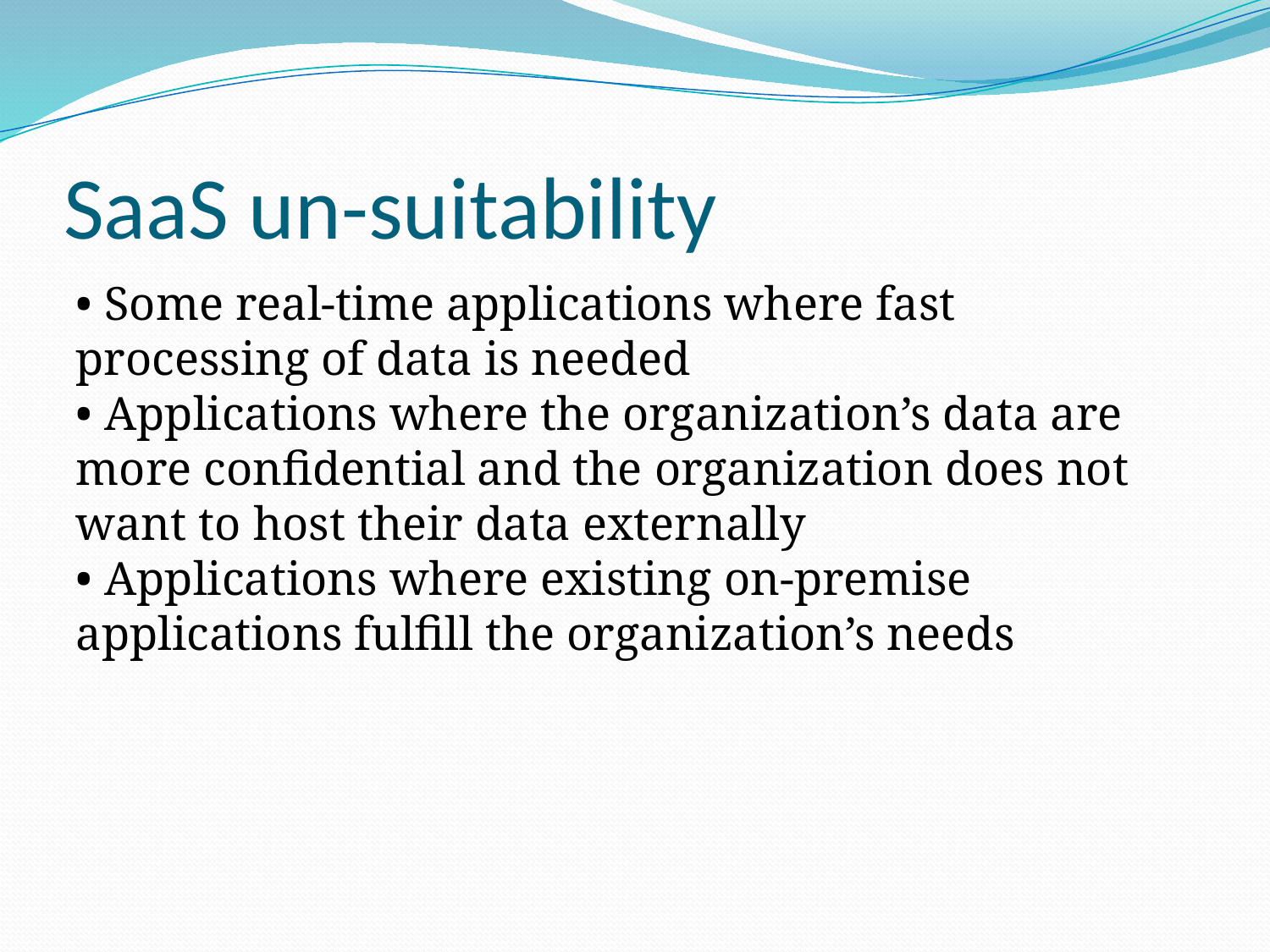

# SaaS un-suitability
• Some real-time applications where fast processing of data is needed
• Applications where the organization’s data are more confidential and the organization does not want to host their data externally
• Applications where existing on-premise applications fulfill the organization’s needs